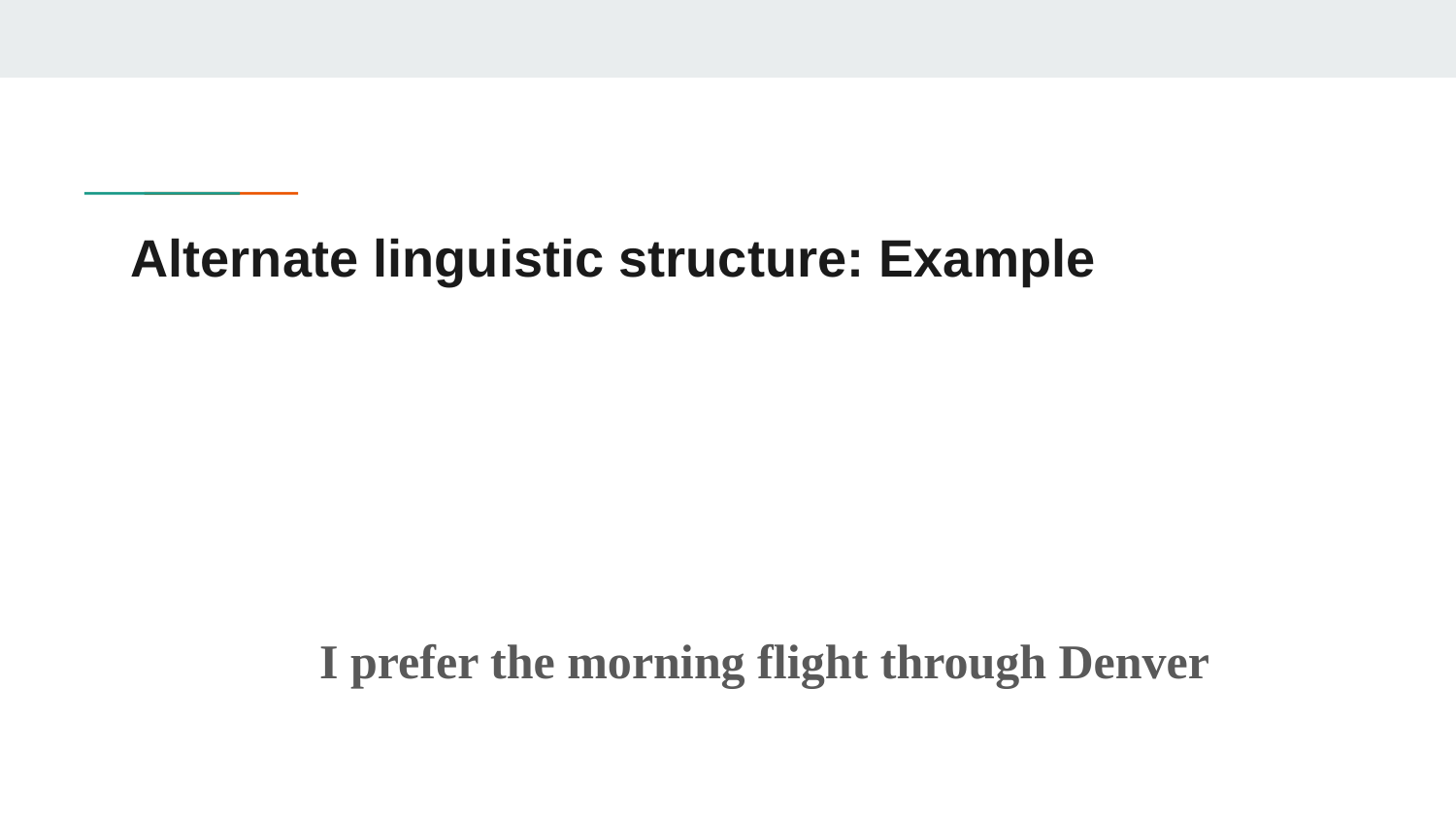

# Alternate linguistic structure: Example

I prefer the morning flight through Denver